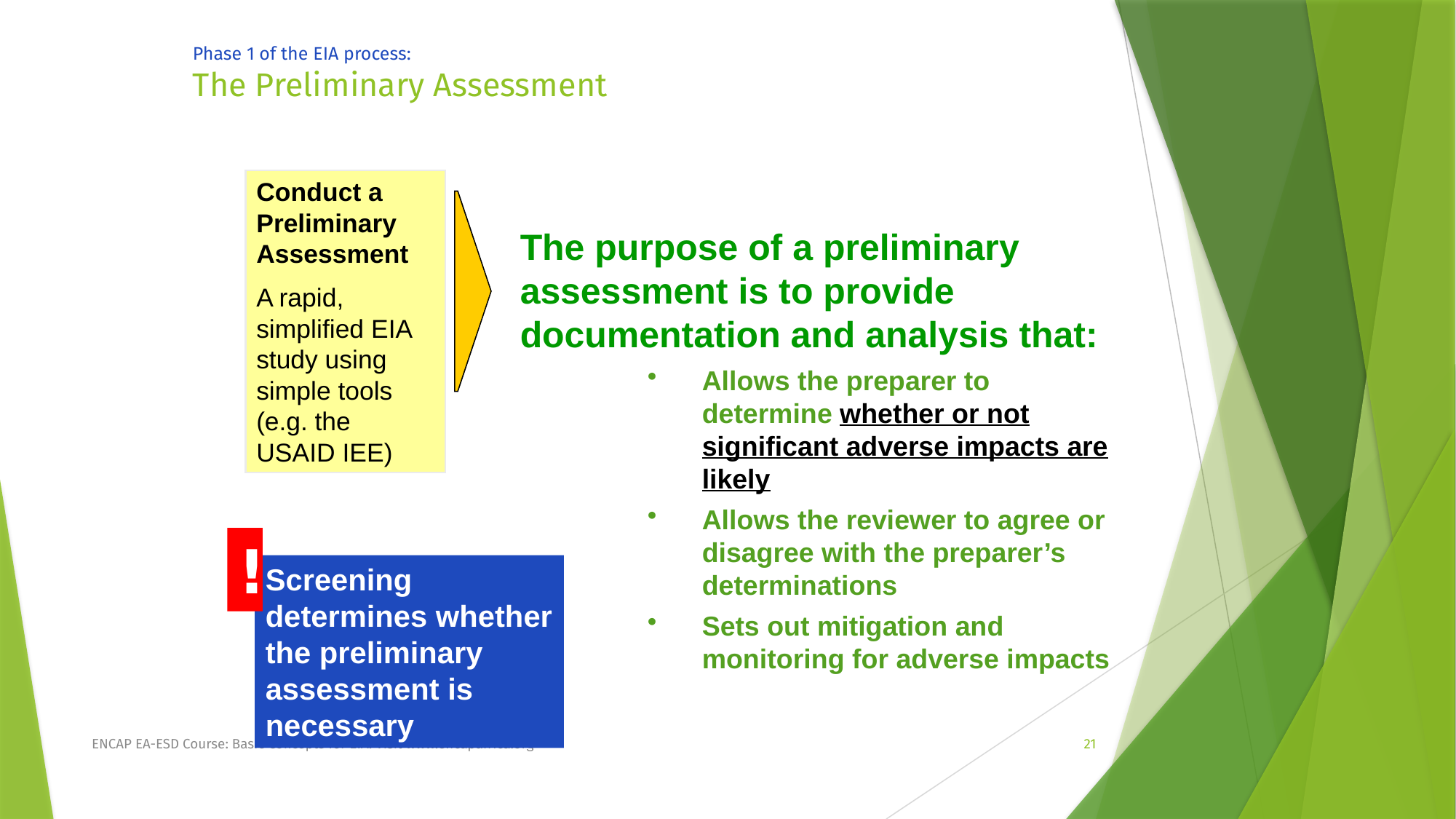

# Phase 1 of the EIA process: The Preliminary Assessment
Conduct a Preliminary Assessment
A rapid, simplified EIA study using simple tools
(e.g. the USAID IEE)

The purpose of a preliminary assessment is to provide documentation and analysis that:
Allows the preparer to determine whether or not significant adverse impacts are likely
Allows the reviewer to agree or disagree with the preparer’s determinations
Sets out mitigation and monitoring for adverse impacts
!
Screening determines whether the preliminary assessment is necessary
ENCAP EA-ESD Course: Basic Concepts for EIA. Visit www.encapafrica.org
21